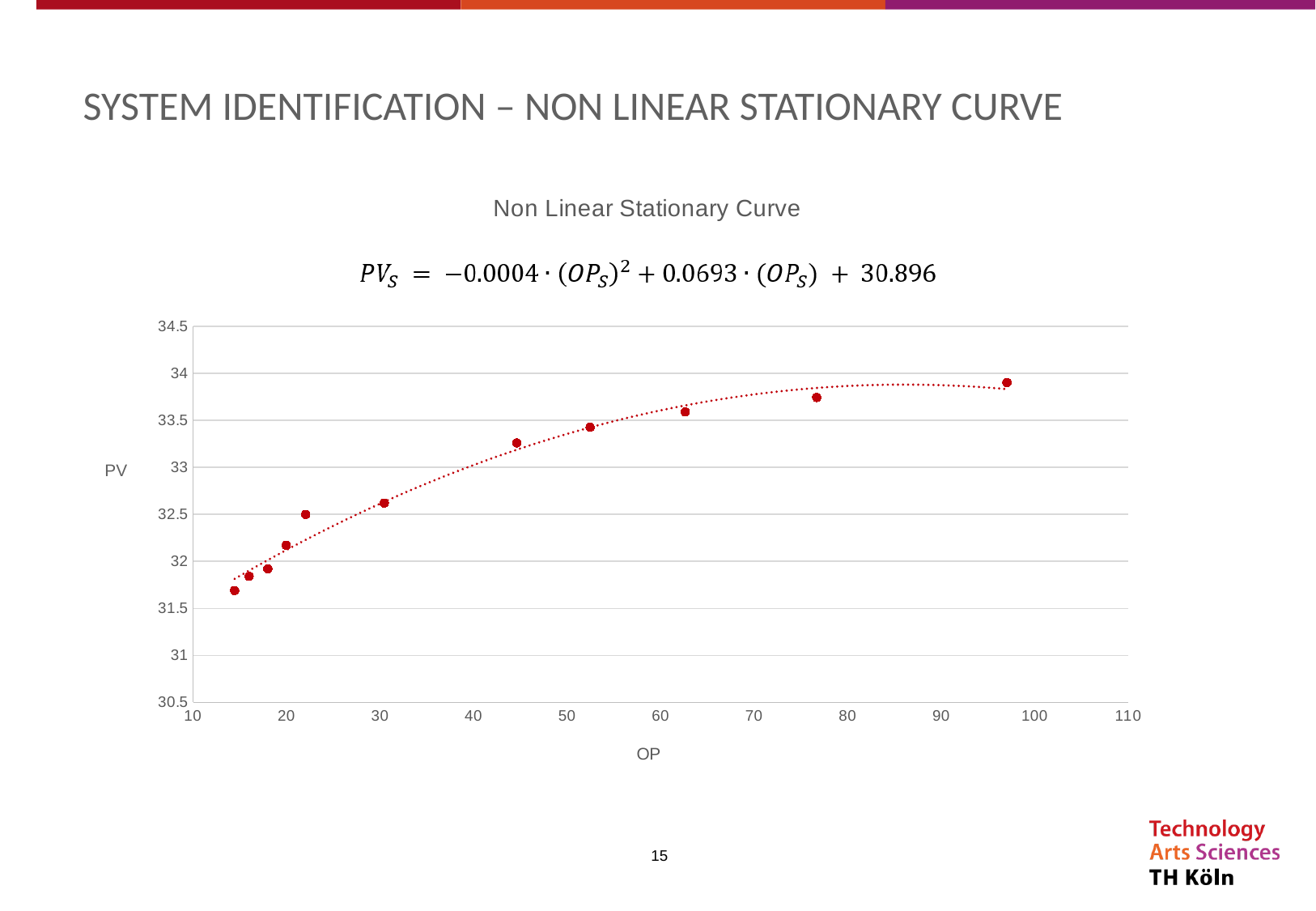

SYSTEM IDENTIFICATION – NON LINEAR STATIONARY CURVE

### Chart: Non Linear Stationary Curve

| Category |  |
|---|---|
15